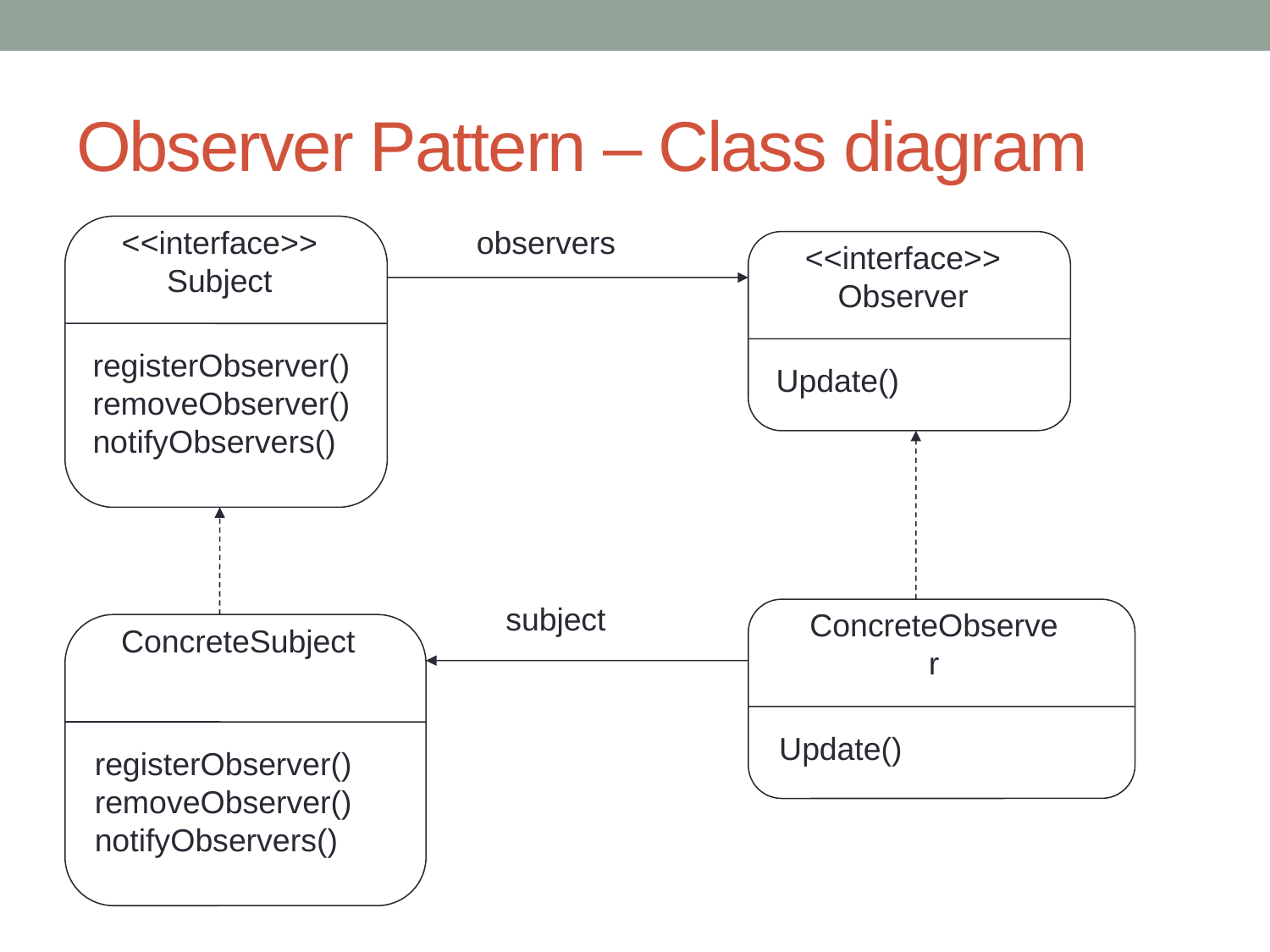

# Observer Pattern – Class diagram

<<interface>>
Subject

registerObserver()
removeObserver()
notifyObservers()
observers

<<interface>>
Observer

Update()

subject

ConcreteObserver

Update()

ConcreteSubject

registerObserver()
removeObserver()
notifyObservers()